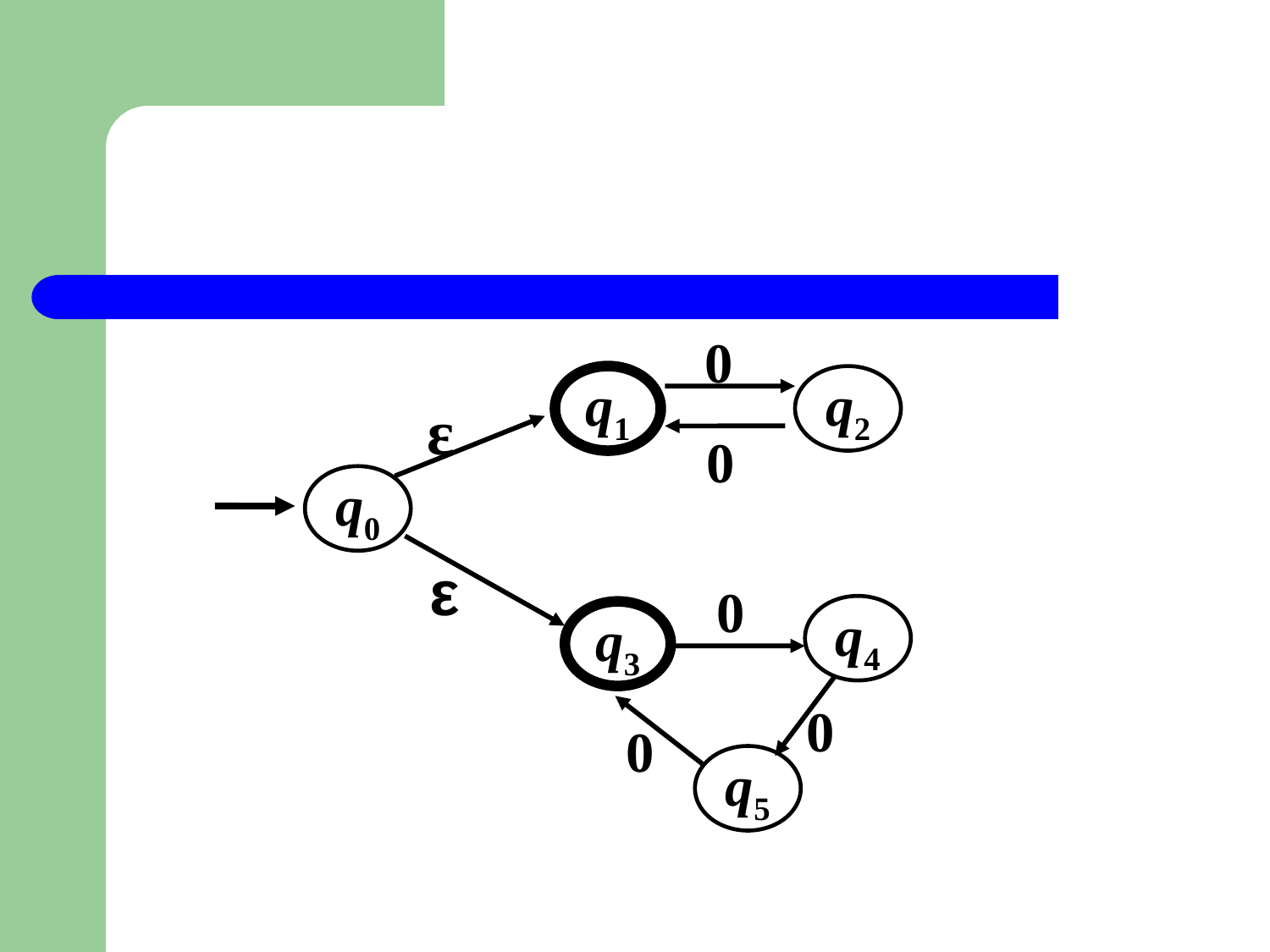

#
0

q1
q2

ε

0
q0

ε
0
q4
q3

0
0
q5